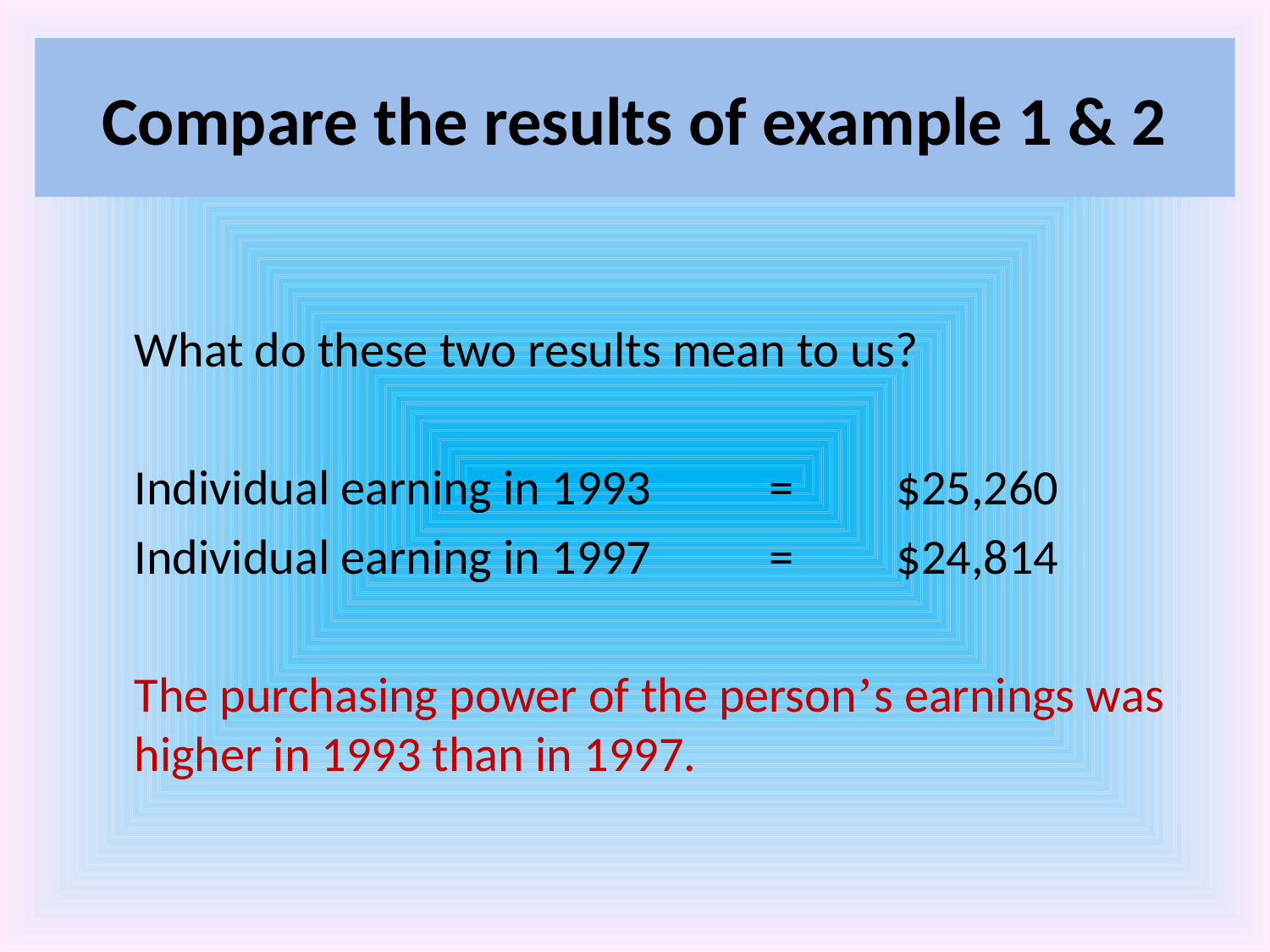

# Compare the results of example 1 & 2

	What do these two results mean to us?

	Individual earning in 1993	=	$25,260
	Individual earning in 1997	=	$24,814

	The purchasing power of the person’s earnings was higher in 1993 than in 1997.